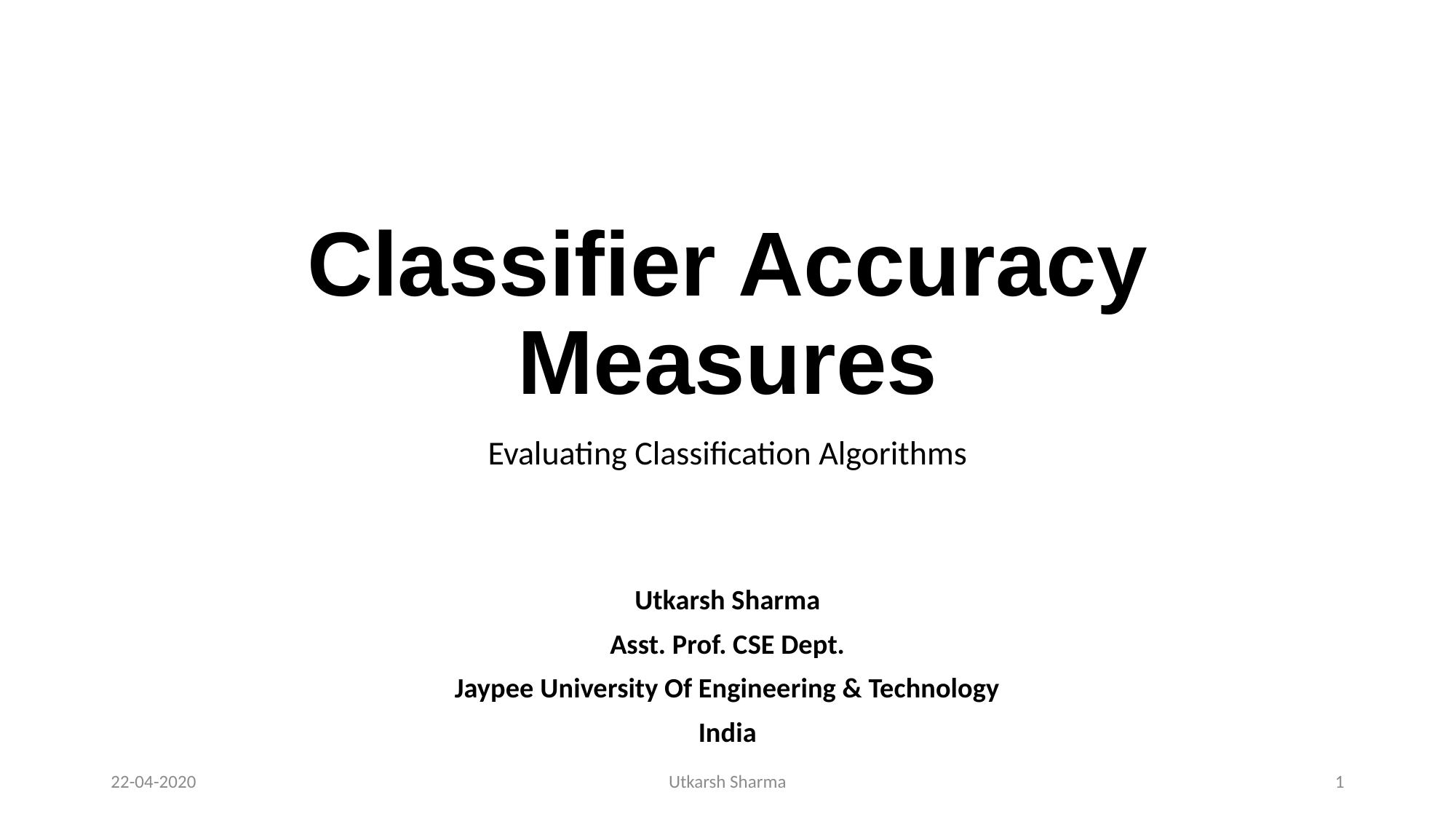

# Classifier Accuracy Measures
Evaluating Classification Algorithms

Utkarsh Sharma
Asst. Prof. CSE Dept.
Jaypee University Of Engineering & Technology
India
22-04-2020
Utkarsh Sharma
1